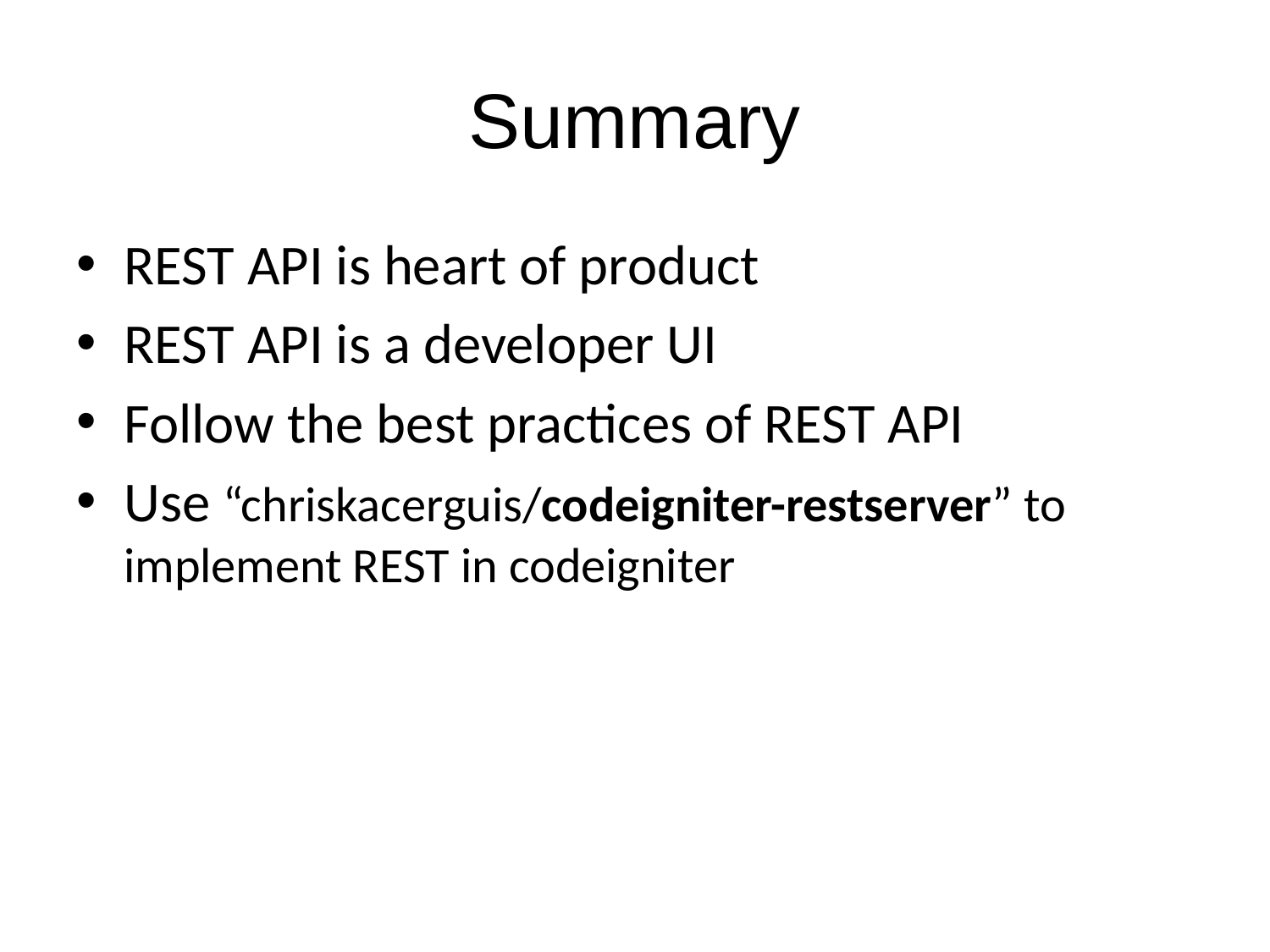

# Summary
REST API is heart of product
REST API is a developer UI
Follow the best practices of REST API
Use “chriskacerguis/codeigniter-restserver” to implement REST in codeigniter